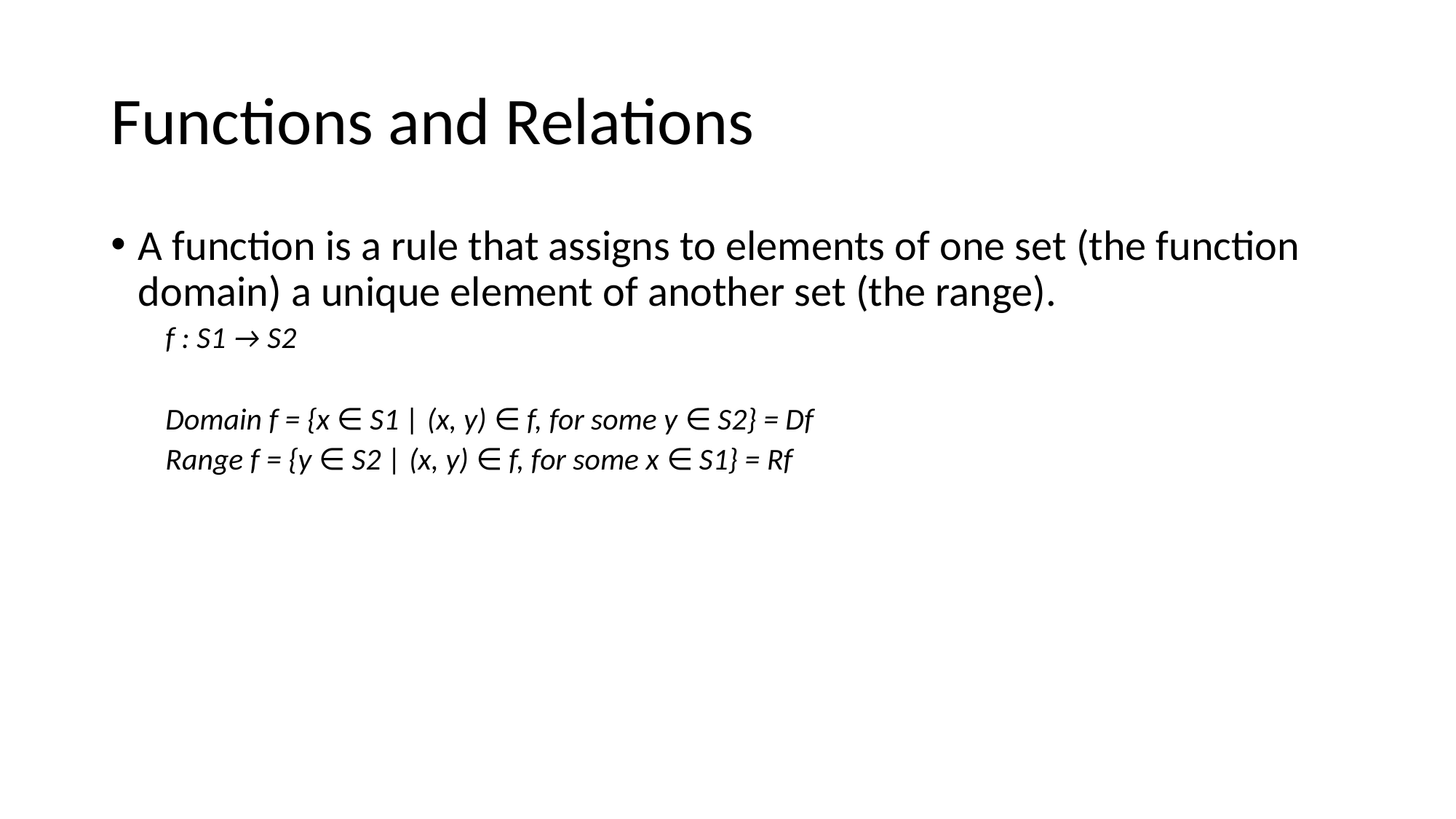

# Functions and Relations
A function is a rule that assigns to elements of one set (the function domain) a unique element of another set (the range).
f : S1 → S2

Domain f = {x ∈ S1 | (x, y) ∈ f, for some y ∈ S2} = Df
Range f = {y ∈ S2 | (x, y) ∈ f, for some x ∈ S1} = Rf